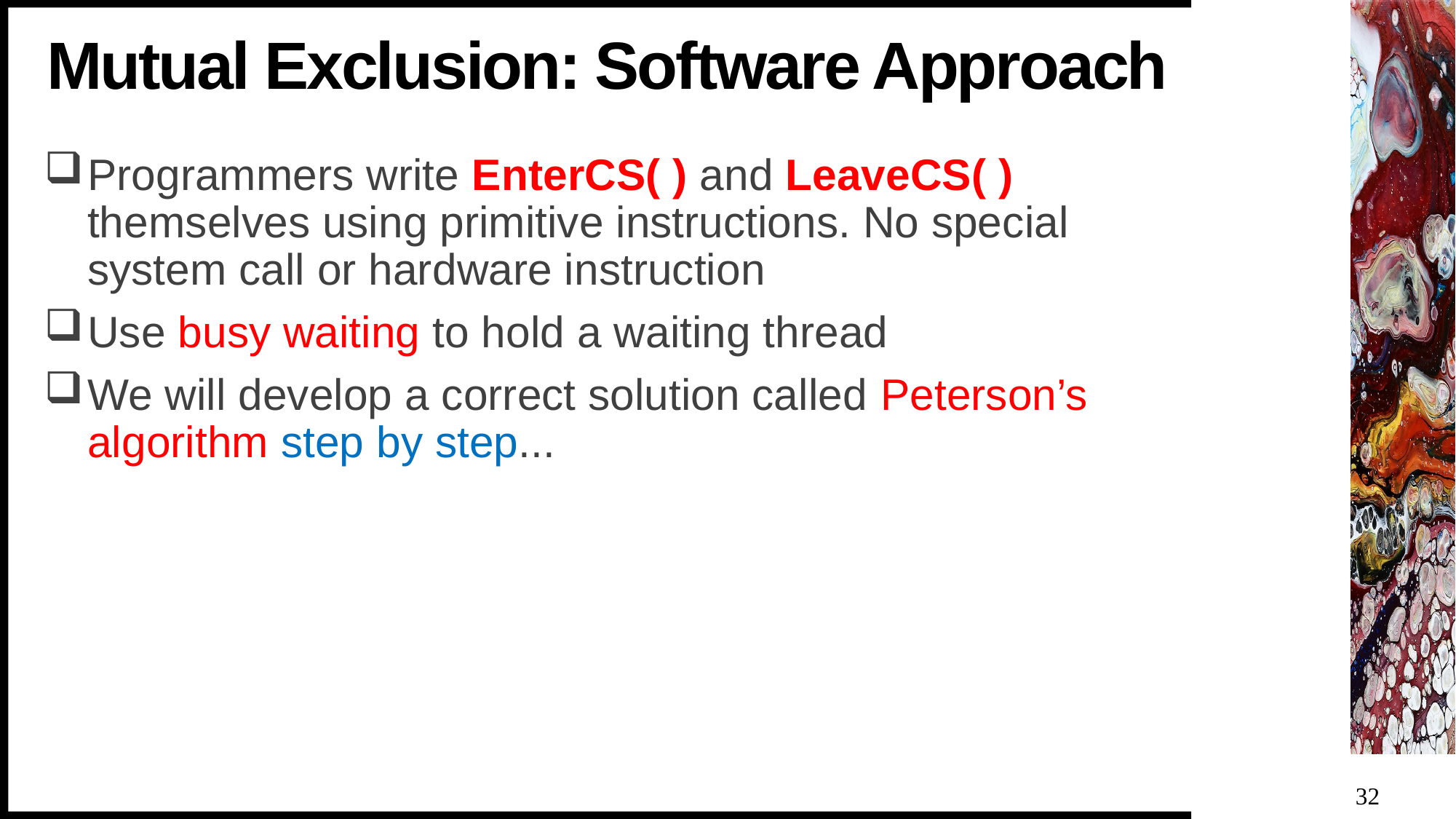

# Mutual Exclusion: Software Approach
Programmers write EnterCS( ) and LeaveCS( ) themselves using primitive instructions. No special system call or hardware instruction
Use busy waiting to hold a waiting thread
We will develop a correct solution called Peterson’s algorithm step by step...

32